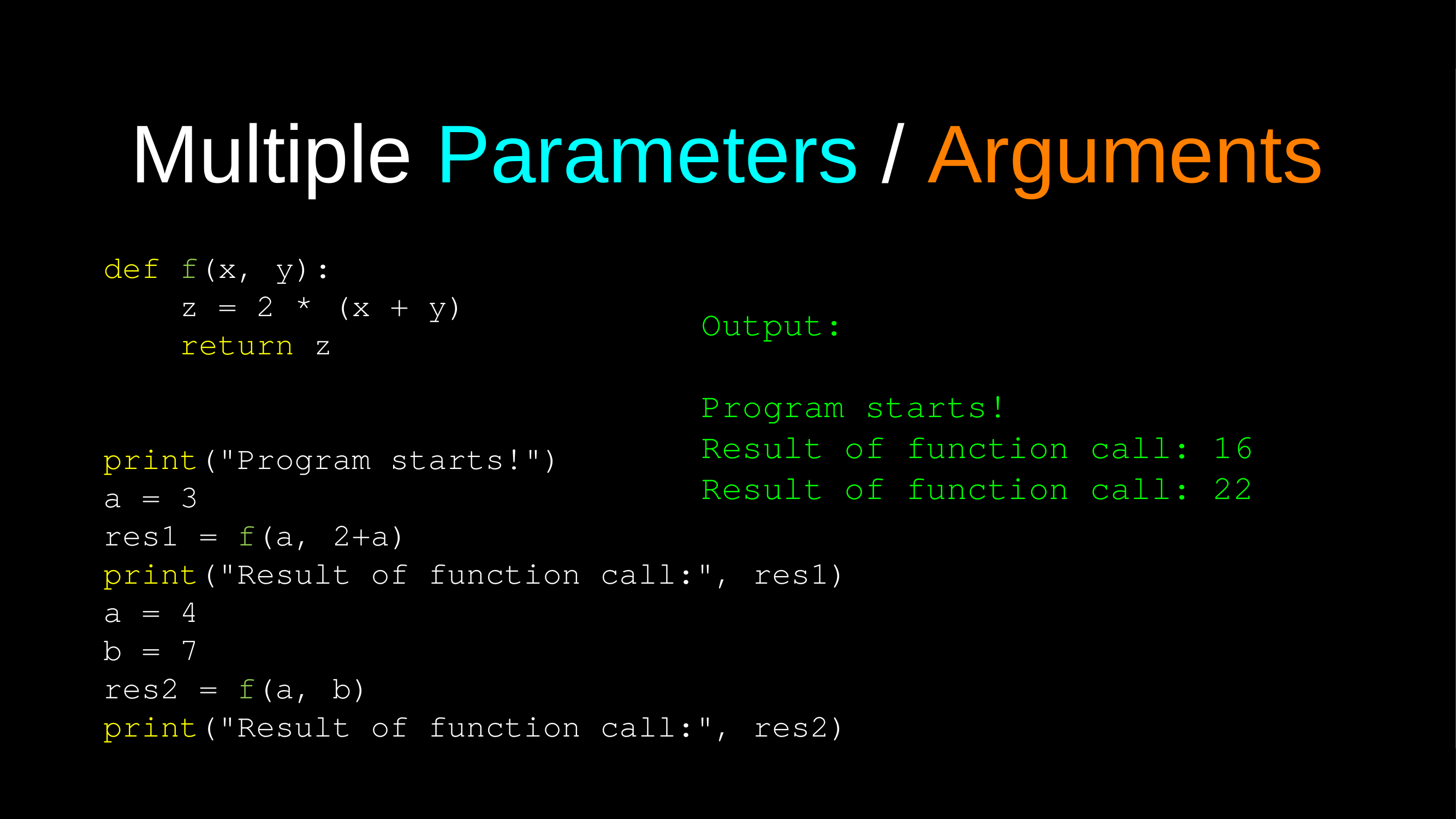

# Multiple Parameters / Arguments
def f(x, y):
    z = 2 * (x + y)
    return z

print("Program starts!")
a = 3
res1 = f(a, 2+a)
print("Result of function call:", res1)
a = 4
b = 7
res2 = f(a, b)
print("Result of function call:", res2)
Output:

Program starts!
Result of function call: 16
Result of function call: 22